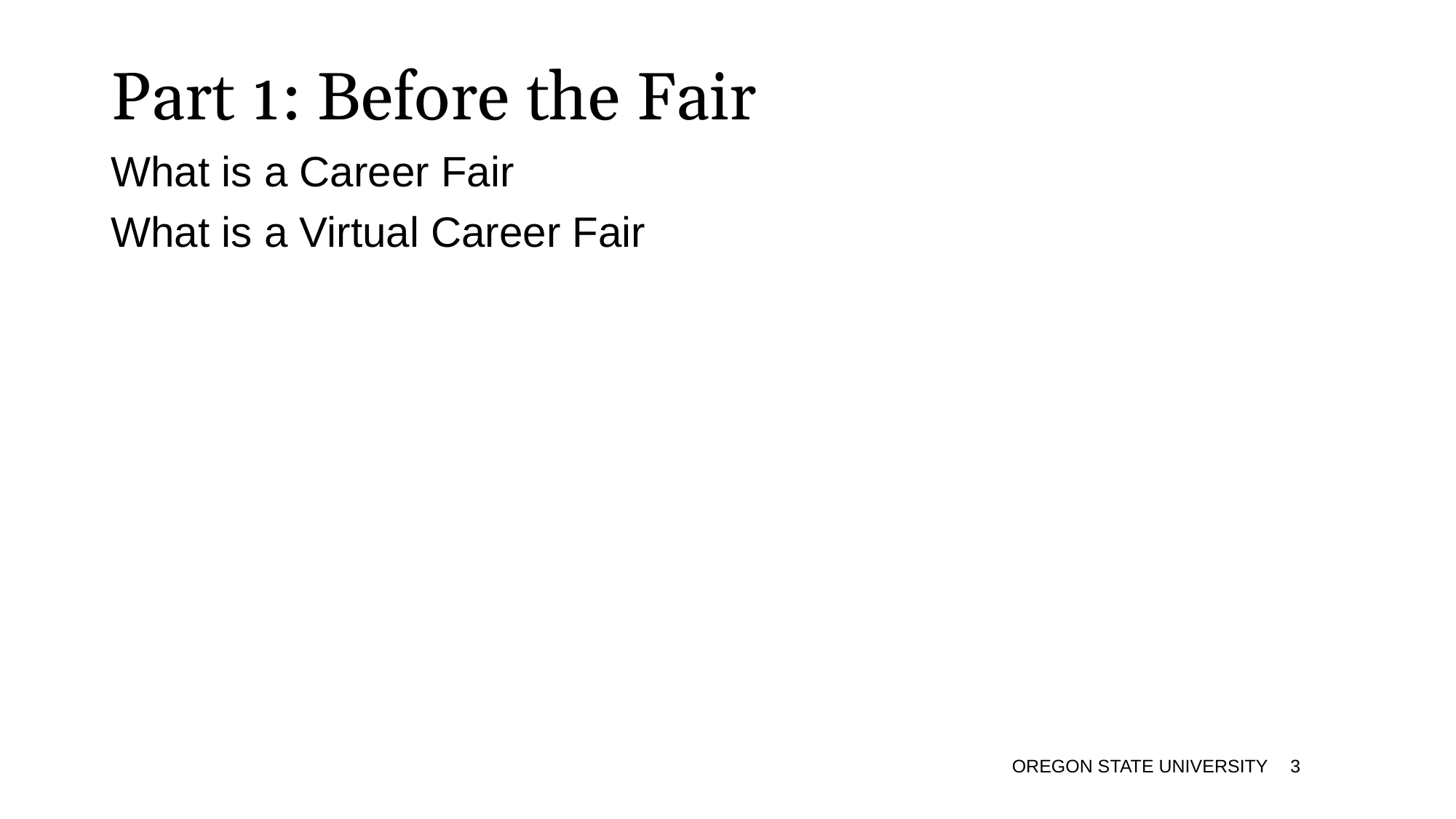

# Part 1: Before the Fair
What is a Career Fair
What is a Virtual Career Fair

OREGON STATE UNIVERSITY
3